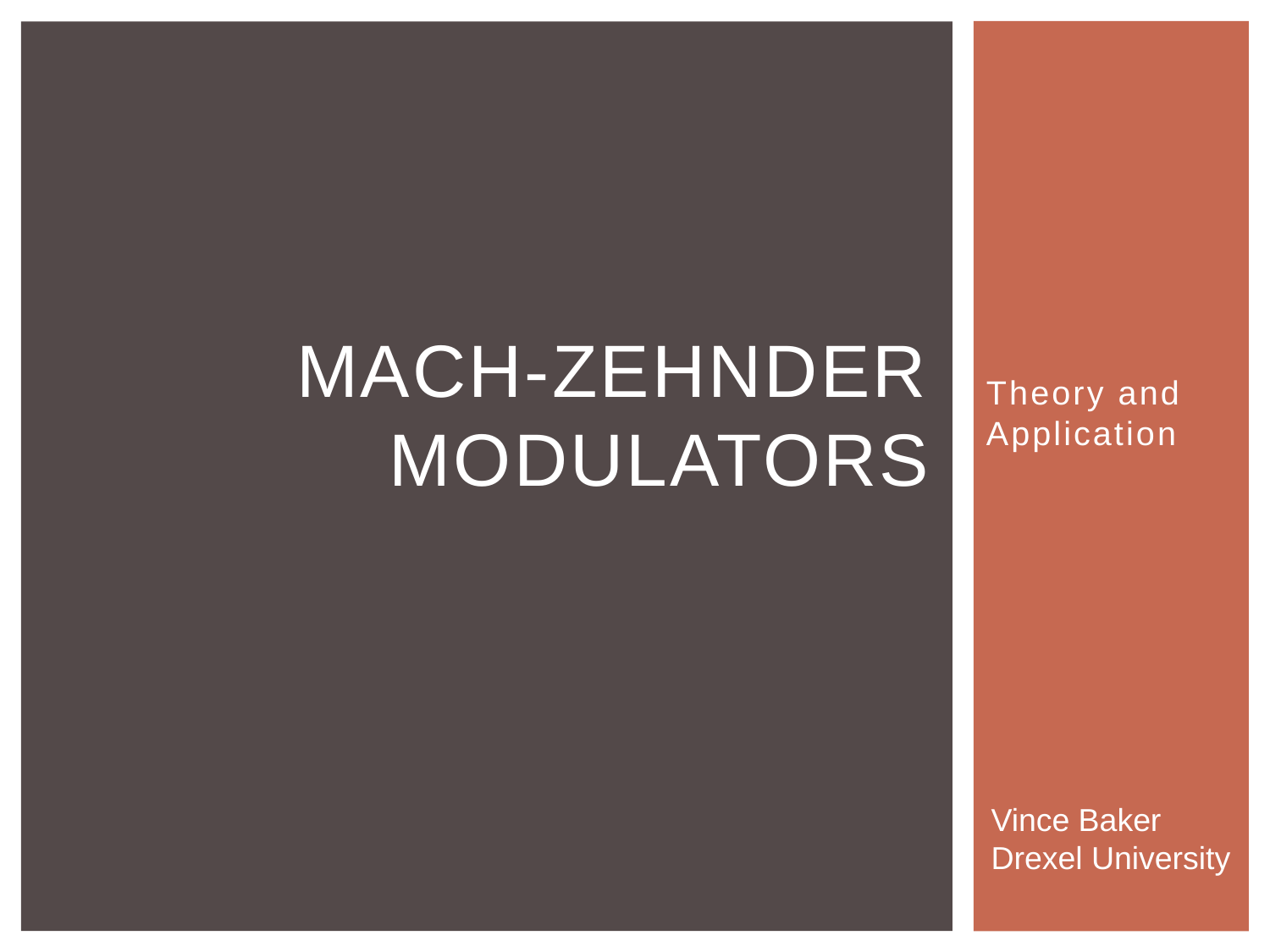

# Mach-zehnder modulators
Theory and Application
Vince Baker
Drexel University